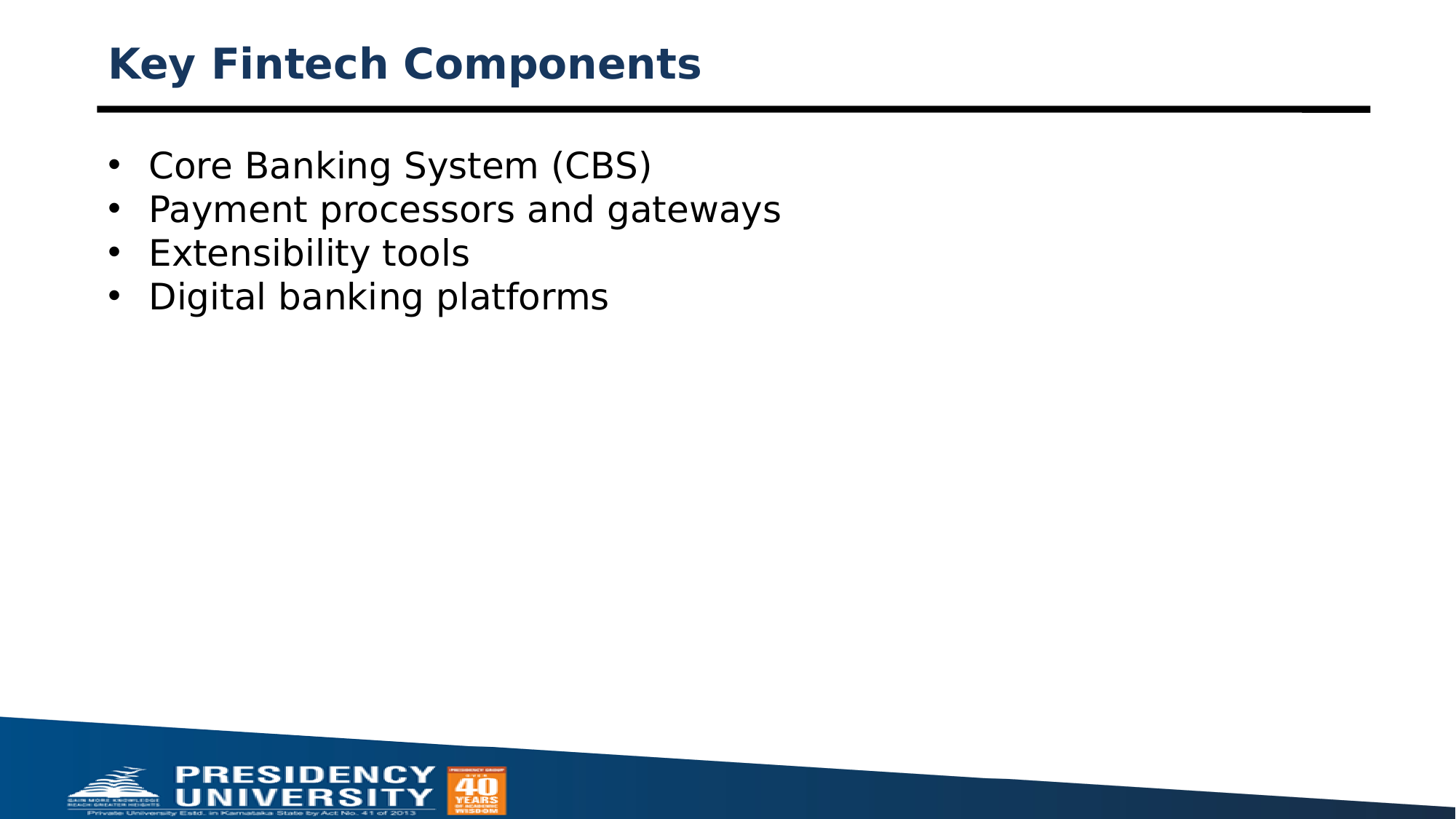

# Key Fintech Components
Core Banking System (CBS)
Payment processors and gateways
Extensibility tools
Digital banking platforms